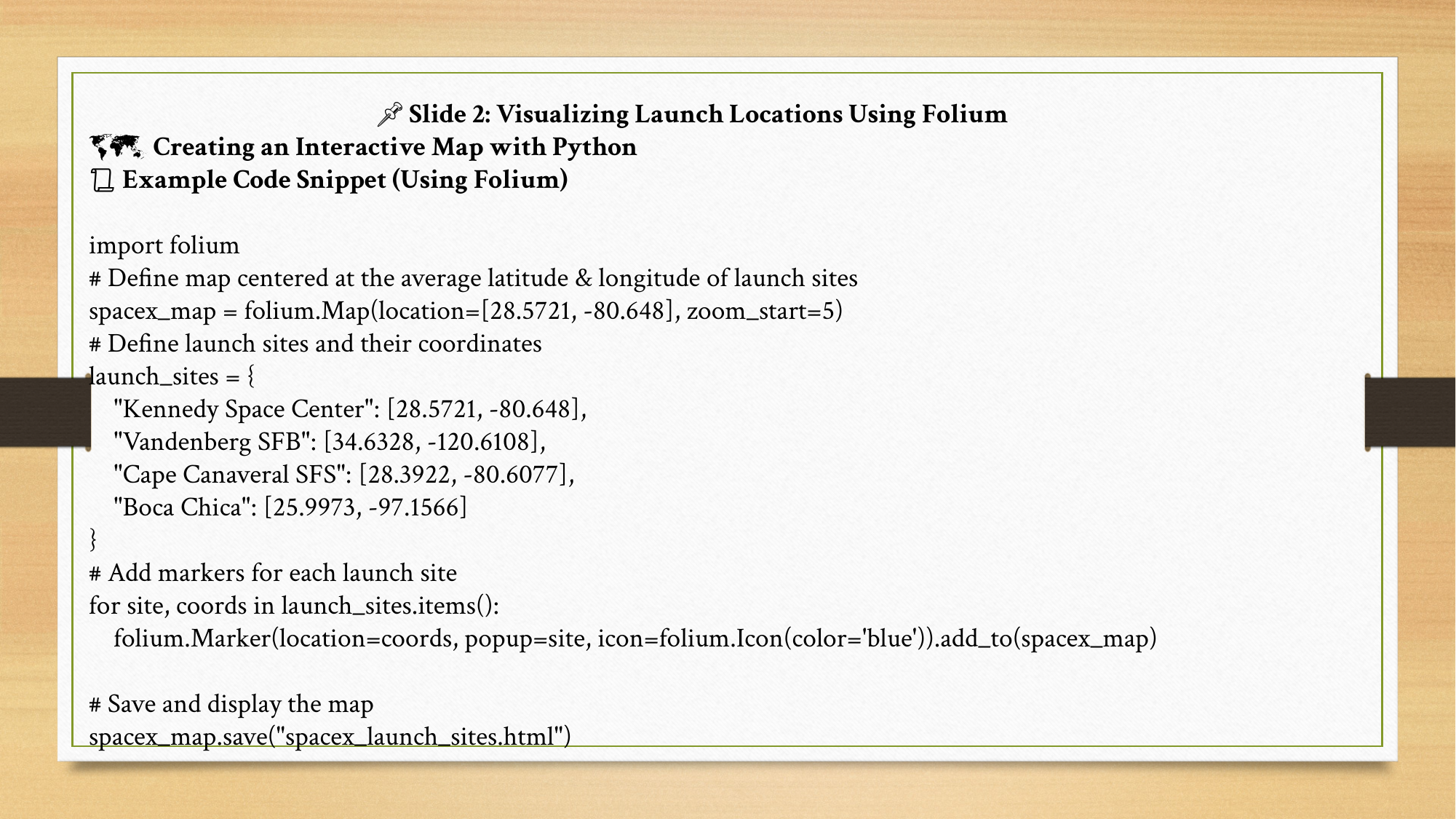

📌 Slide 2: Visualizing Launch Locations Using Folium
🗺️ Creating an Interactive Map with Python
📜 Example Code Snippet (Using Folium)

import folium
# Define map centered at the average latitude & longitude of launch sites
spacex_map = folium.Map(location=[28.5721, -80.648], zoom_start=5)
# Define launch sites and their coordinates
launch_sites = {
    "Kennedy Space Center": [28.5721, -80.648],
    "Vandenberg SFB": [34.6328, -120.6108],
    "Cape Canaveral SFS": [28.3922, -80.6077],
    "Boca Chica": [25.9973, -97.1566]
}
# Add markers for each launch site
for site, coords in launch_sites.items():
    folium.Marker(location=coords, popup=site, icon=folium.Icon(color='blue')).add_to(spacex_map)

# Save and display the map
spacex_map.save("spacex_launch_sites.html")